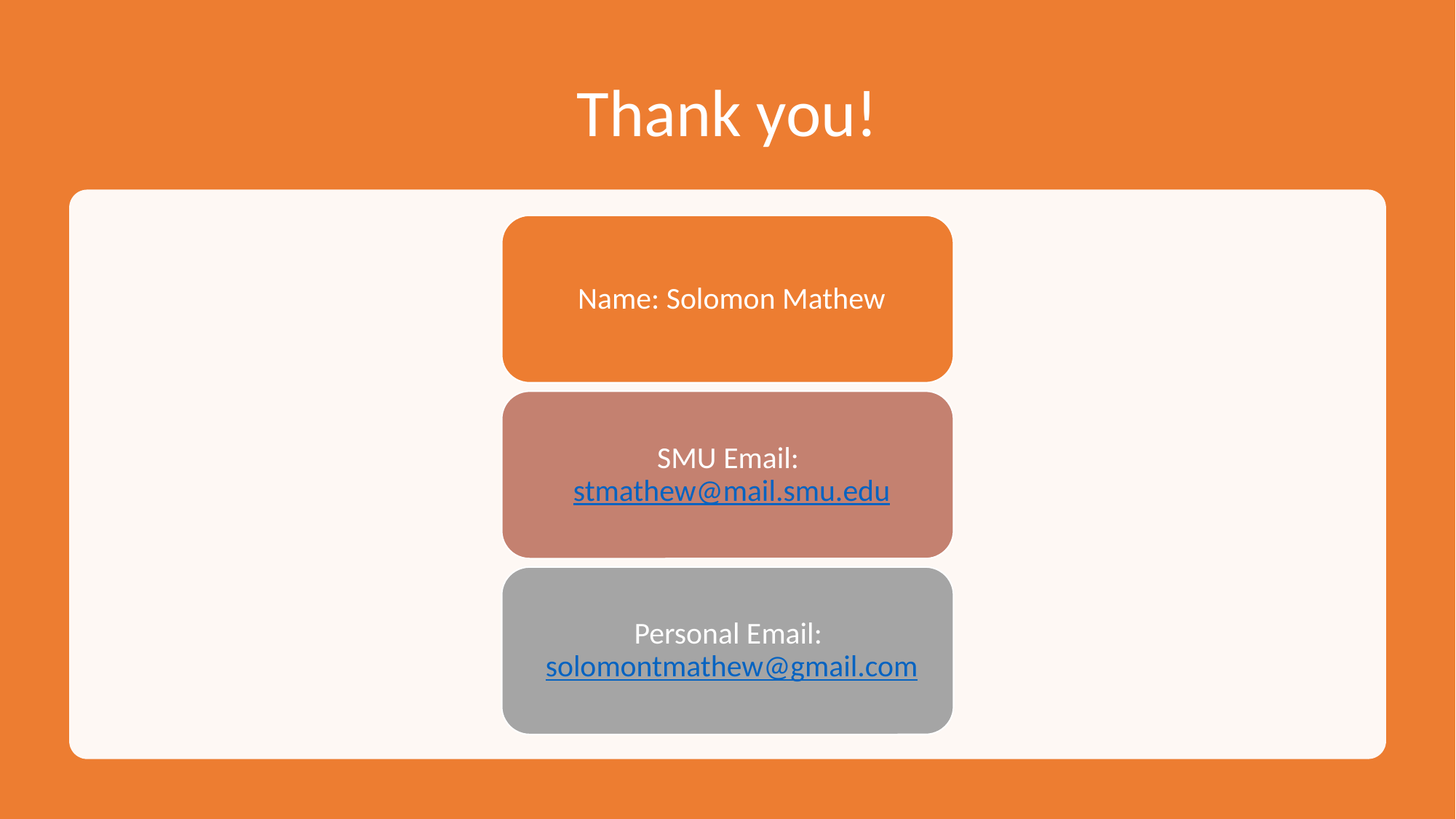

# Thank you!

Name: Solomon Mathew
SMU Email: stmathew@mail.smu.edu
Personal Email: solomontmathew@gmail.com